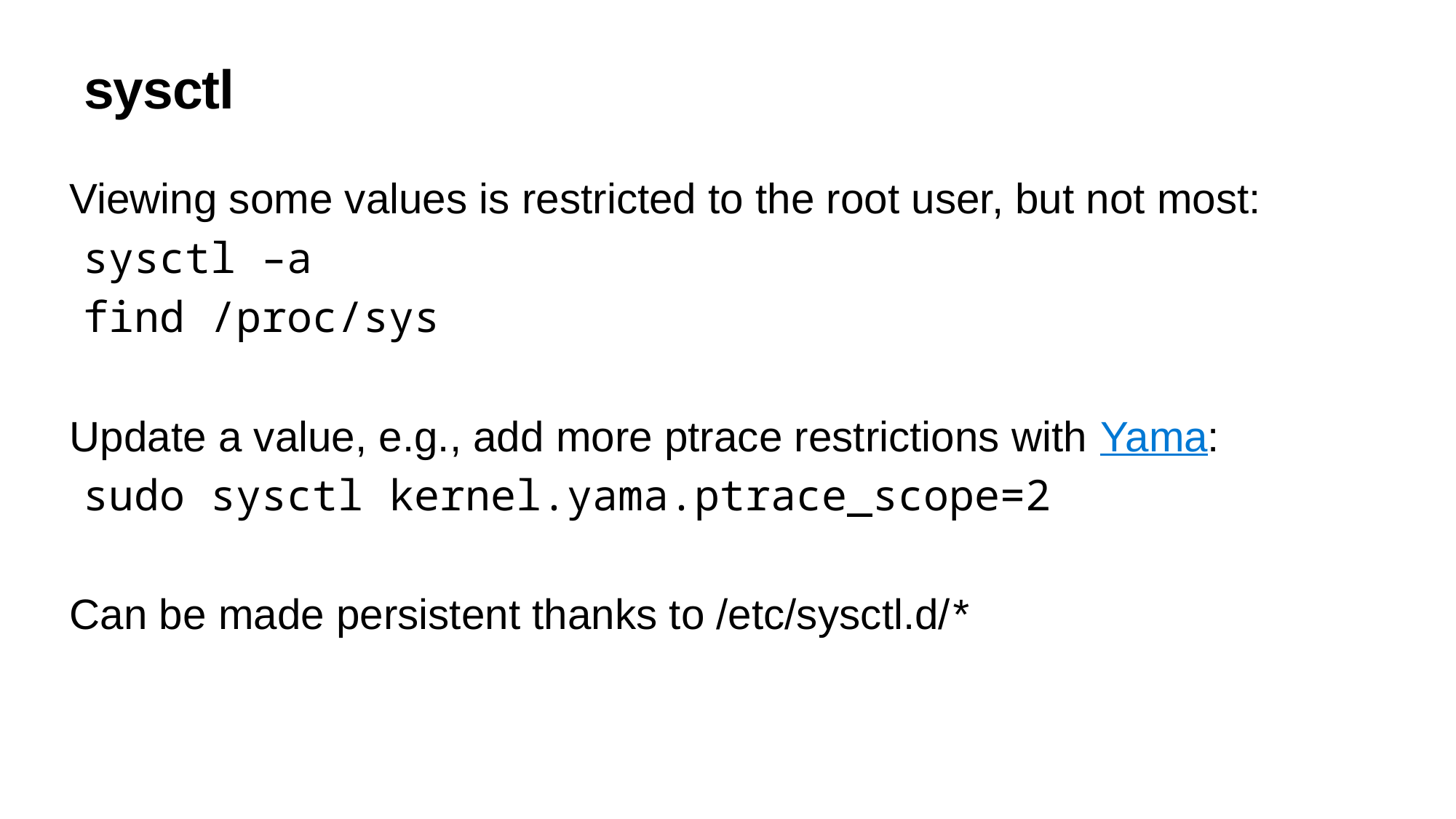

# sysctl
Viewing some values is restricted to the root user, but not most:
sysctl –a
find /proc/sys

Update a value, e.g., add more ptrace restrictions with Yama:
sudo sysctl kernel.yama.ptrace_scope=2

Can be made persistent thanks to /etc/sysctl.d/*